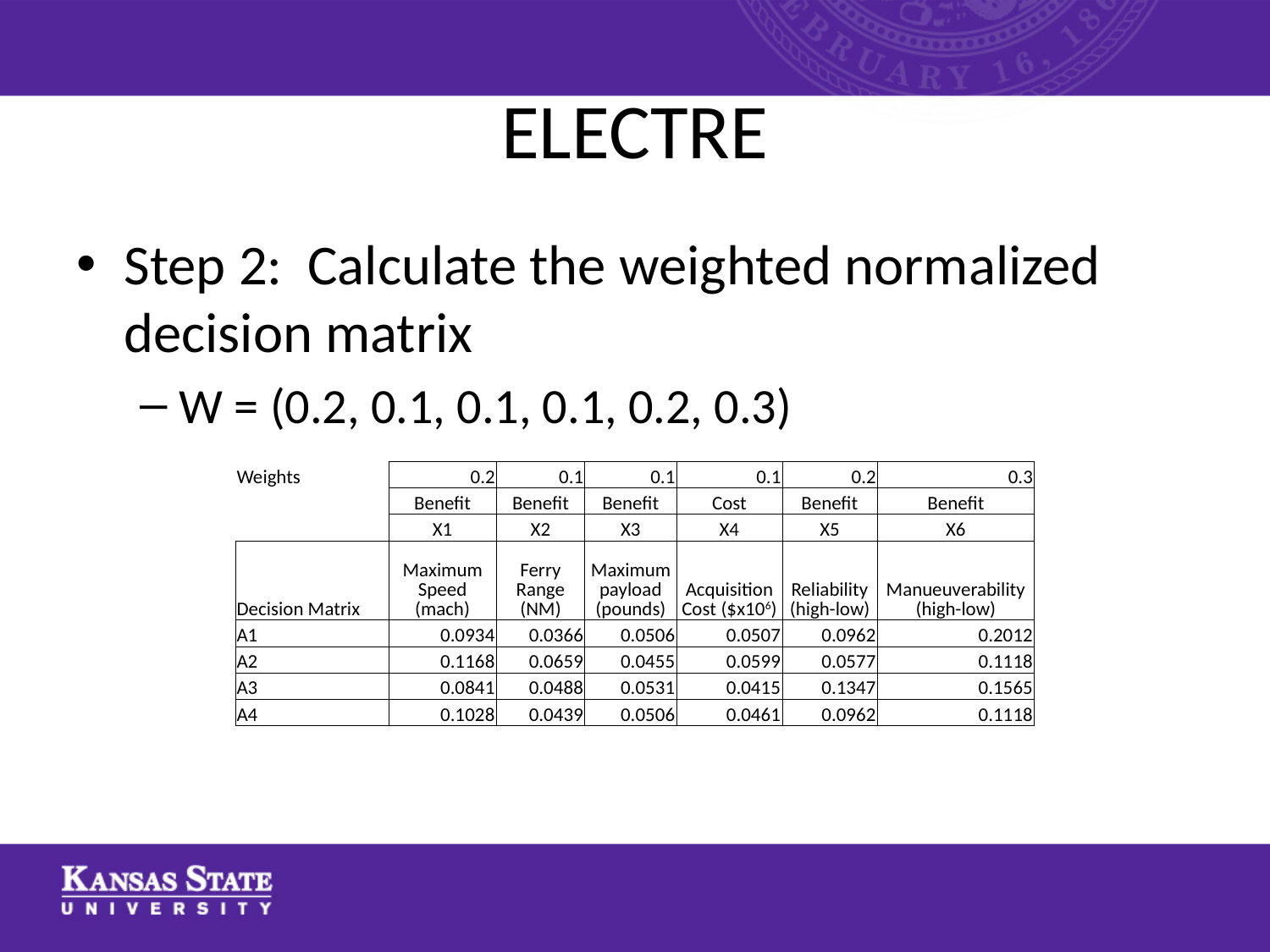

# ELECTRE
Step 2:  Calculate the weighted normalized decision matrix
W = (0.2, 0.1, 0.1, 0.1, 0.2, 0.3)
| Weights | 0.2 | 0.1 | 0.1 | 0.1 | 0.2 | 0.3 |
| --- | --- | --- | --- | --- | --- | --- |
|  | Benefit | Benefit | Benefit | Cost | Benefit | Benefit |
|  | X1 | X2 | X3 | X4 | X5 | X6 |
| Decision Matrix | Maximum Speed (mach) | Ferry Range (NM) | Maximum payload (pounds) | Acquisition Cost ($x106) | Reliability (high-low) | Manueuverability (high-low) |
| A1 | 0.0934 | 0.0366 | 0.0506 | 0.0507 | 0.0962 | 0.2012 |
| A2 | 0.1168 | 0.0659 | 0.0455 | 0.0599 | 0.0577 | 0.1118 |
| A3 | 0.0841 | 0.0488 | 0.0531 | 0.0415 | 0.1347 | 0.1565 |
| A4 | 0.1028 | 0.0439 | 0.0506 | 0.0461 | 0.0962 | 0.1118 |